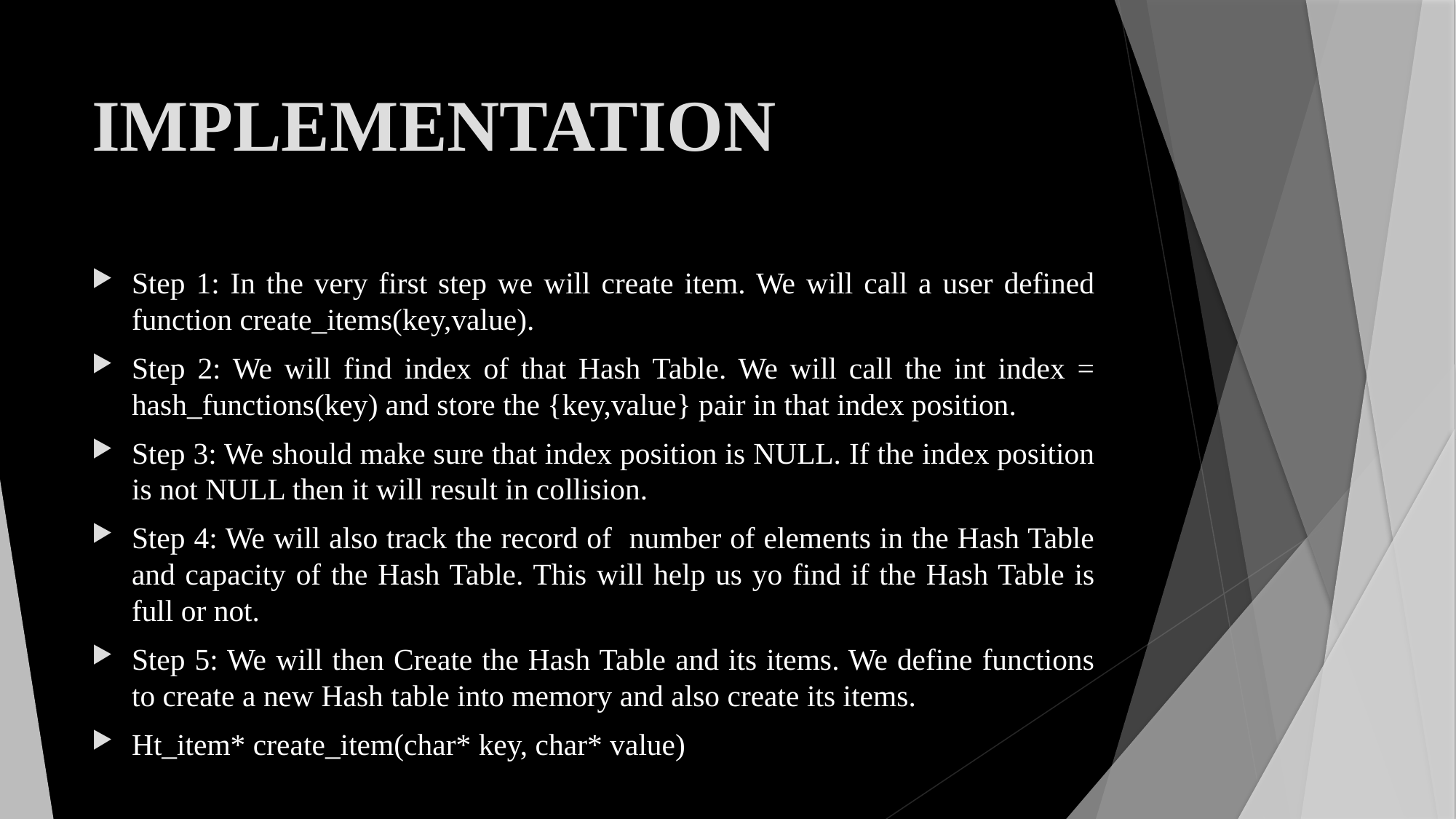

# IMPLEMENTATION
Step 1: In the very first step we will create item. We will call a user defined function create_items(key,value).
Step 2: We will find index of that Hash Table. We will call the int index = hash_functions(key) and store the {key,value} pair in that index position.
Step 3: We should make sure that index position is NULL. If the index position is not NULL then it will result in collision.
Step 4: We will also track the record of  number of elements in the Hash Table and capacity of the Hash Table. This will help us yo find if the Hash Table is full or not.
Step 5: We will then Create the Hash Table and its items. We define functions to create a new Hash table into memory and also create its items.
Ht_item* create_item(char* key, char* value)